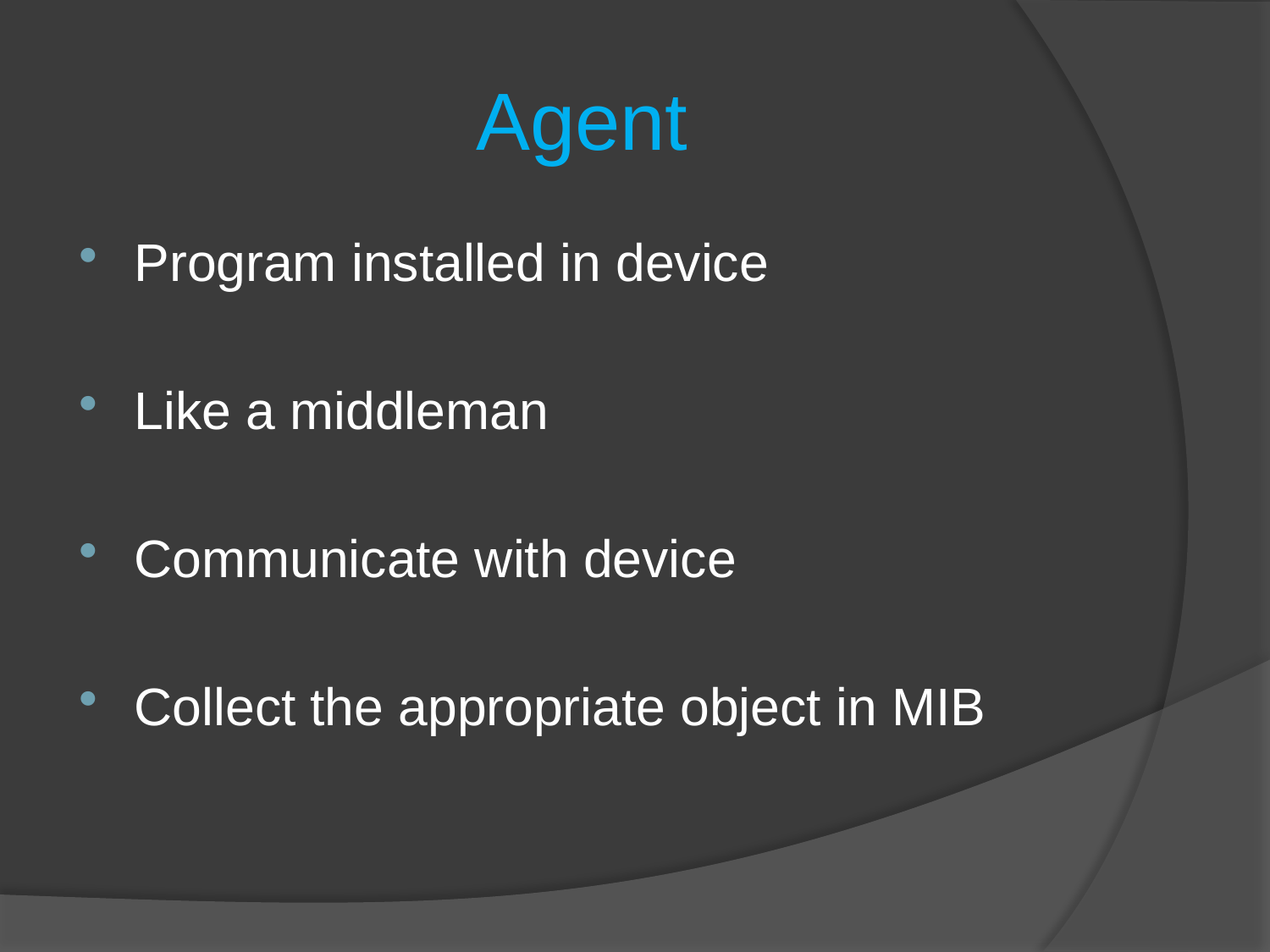

# Agent
Program installed in device

Like a middleman

Communicate with device

Collect the appropriate object in MIB